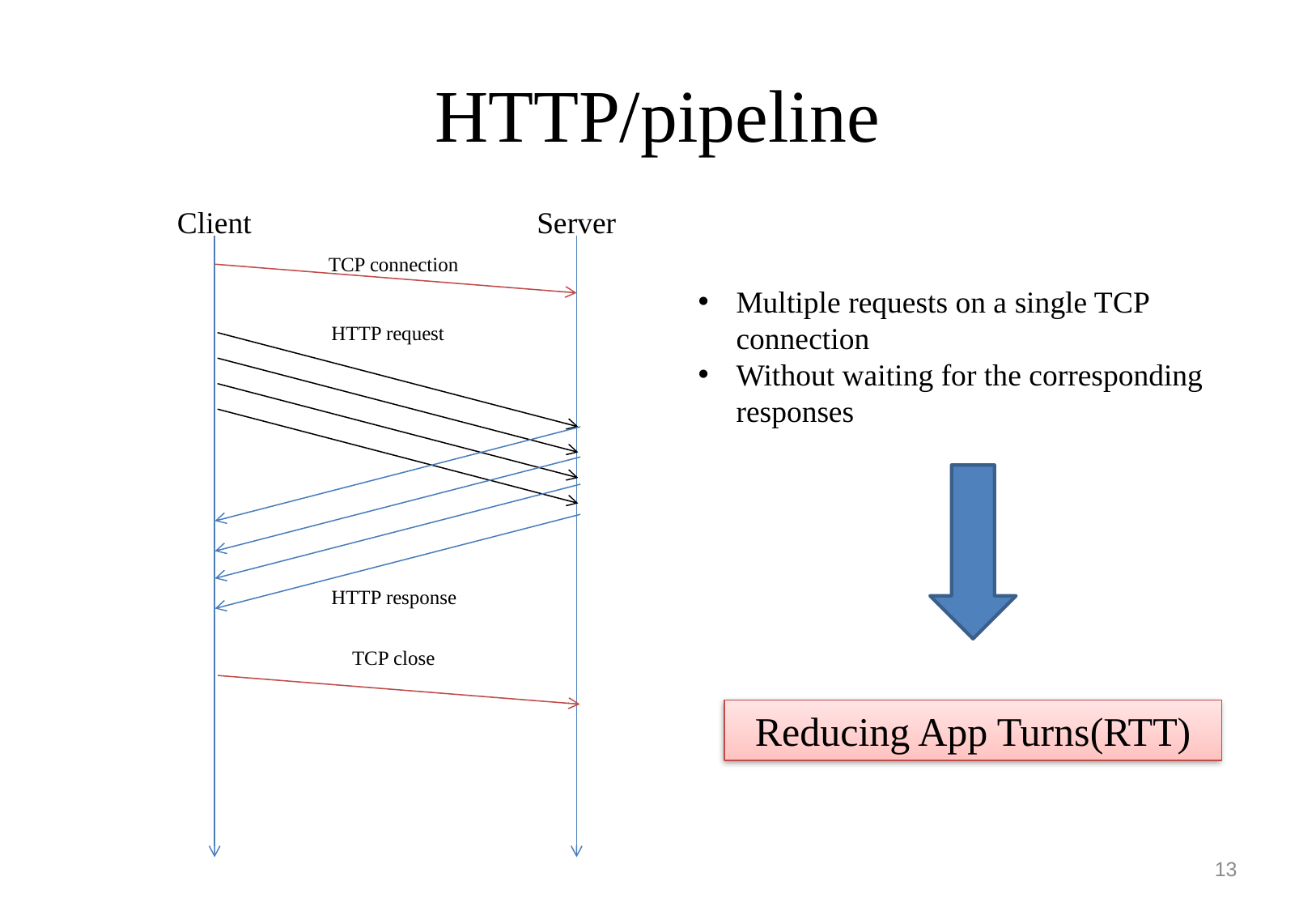

# HTTP/pipeline
Client
Server
TCP connection
Multiple requests on a single TCP connection
Without waiting for the corresponding responses
HTTP request
HTTP response

TCP close
Reducing App Turns(RTT)
13